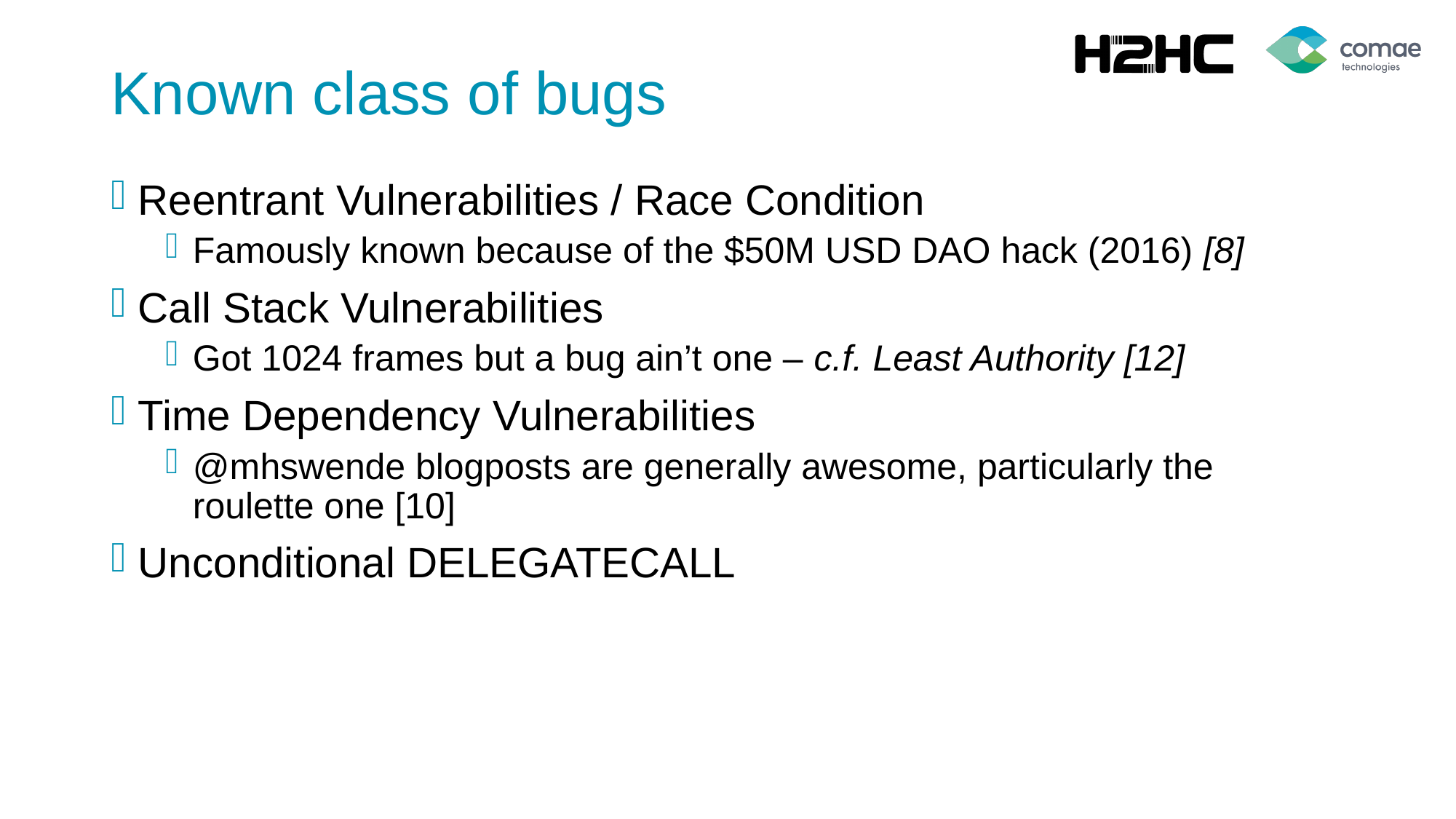

# Known class of bugs
Reentrant Vulnerabilities / Race Condition
Famously known because of the $50M USD DAO hack (2016) [8]
Call Stack Vulnerabilities
Got 1024 frames but a bug ain’t one – c.f. Least Authority [12]
Time Dependency Vulnerabilities
@mhswende blogposts are generally awesome, particularly the roulette one [10]
Unconditional DELEGATECALL